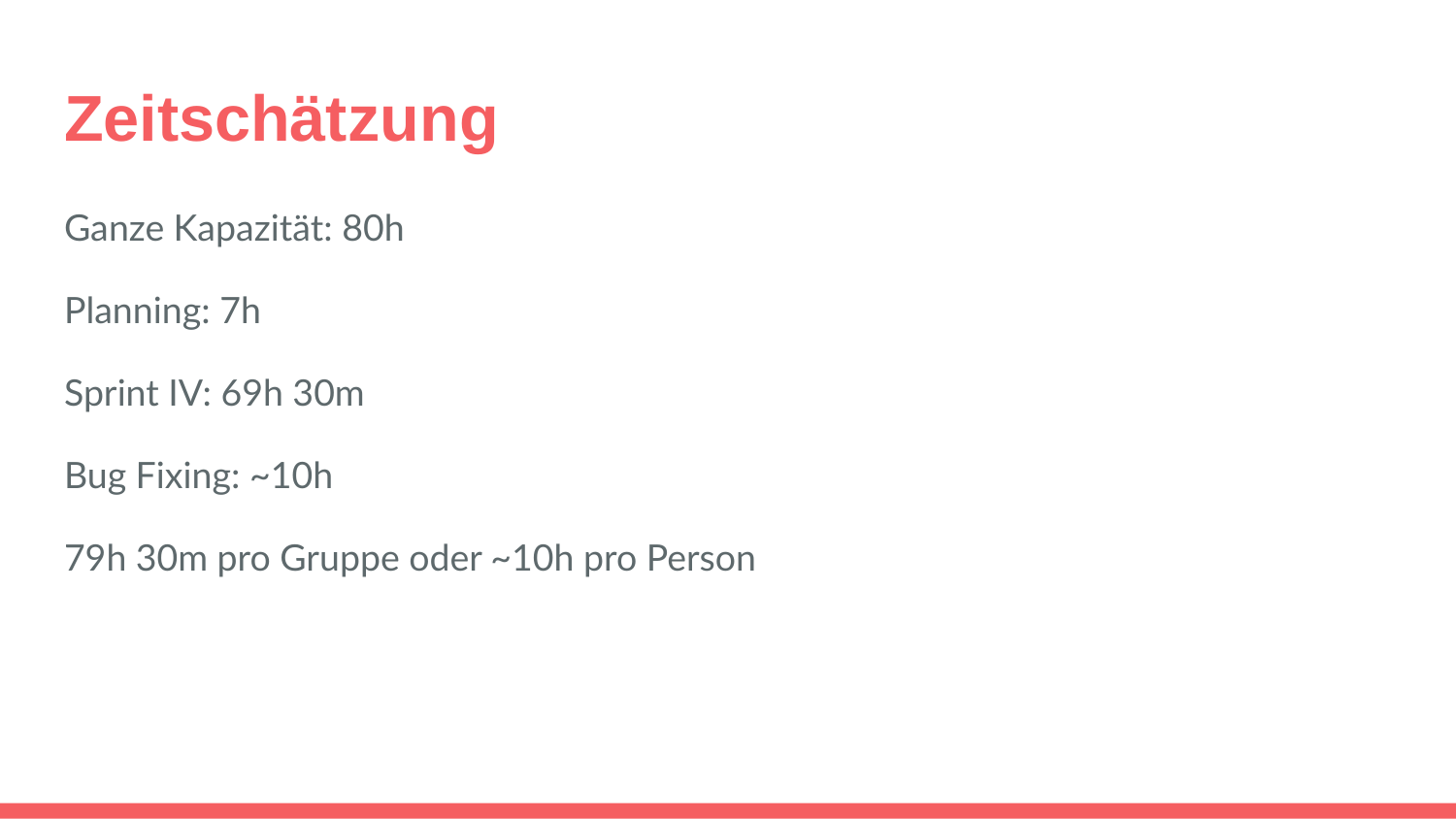

# Zeitschätzung
Ganze Kapazität: 80h
Planning: 7h
Sprint IV: 69h 30m
Bug Fixing: ~10h
79h 30m pro Gruppe oder ~10h pro Person